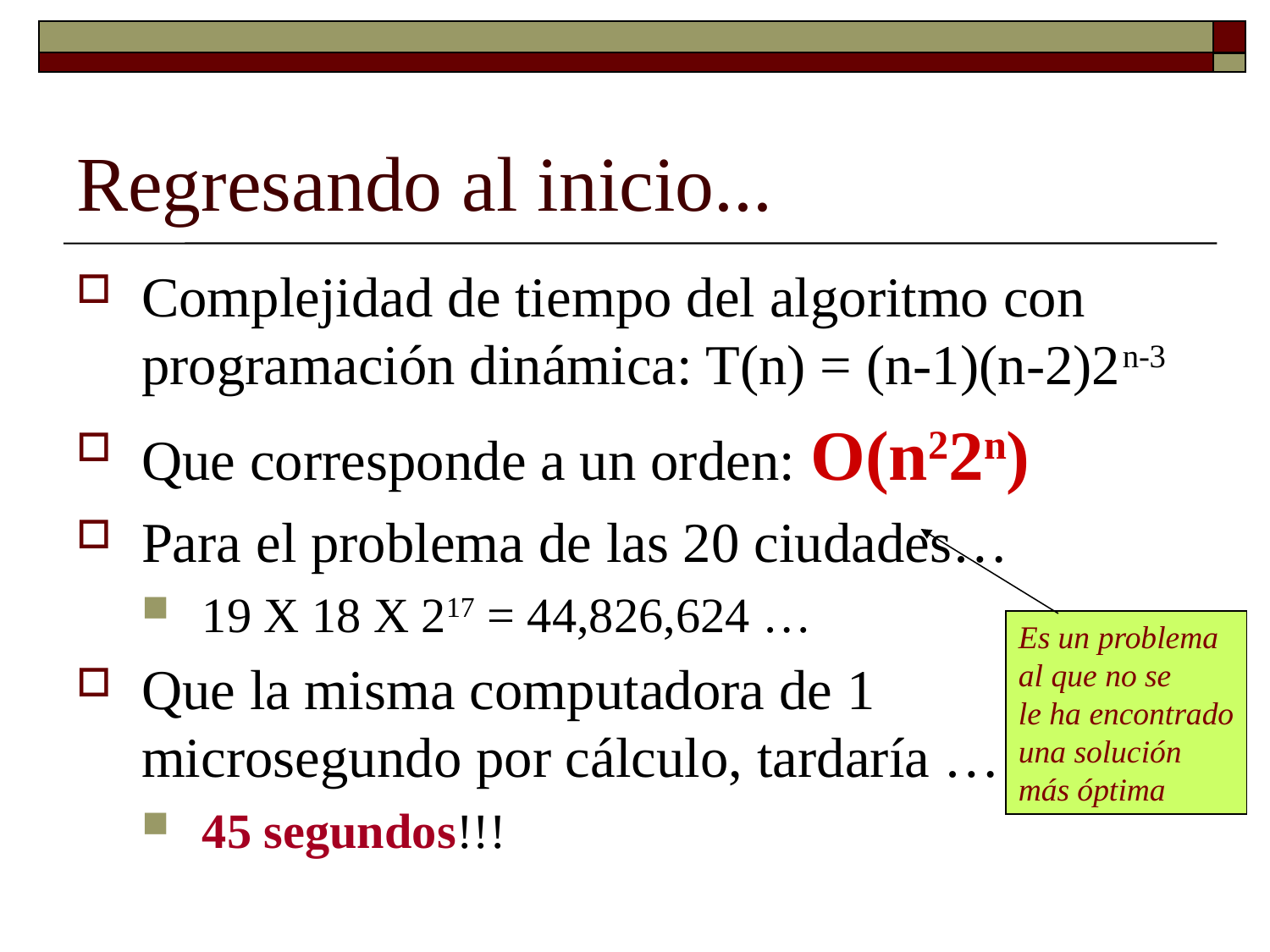

# Regresando al inicio...
Complejidad de tiempo del algoritmo con programación dinámica: T(n) = (n-1)(n-2)2n-3
Que corresponde a un orden: O(n22n)
Para el problema de las 20 ciudades…
19 X 18 X 217 = 44,826,624 …
Que la misma computadora de 1
microsegundo por cálculo, tardaría …
45 segundos!!!

Es un problema
al que no se
le ha encontrado
una solución
más óptima